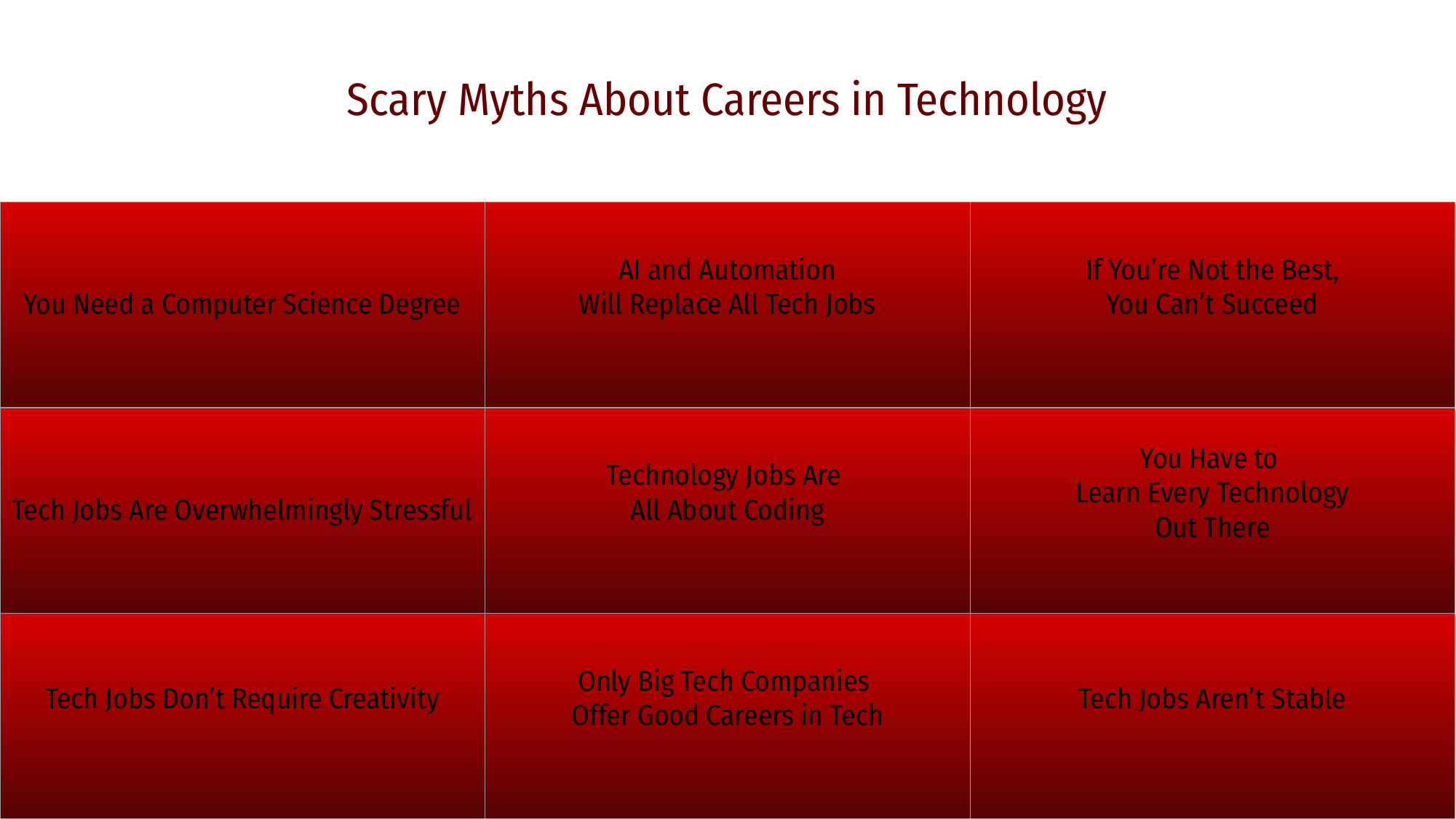

# Scary Myths About Careers in Technology
| You Need a Computer Science Degree | AI and Automation Will Replace All Tech Jobs | If You’re Not the Best, You Can’t Succeed |
| --- | --- | --- |
| Tech Jobs Are Overwhelmingly Stressful | Technology Jobs Are All About Coding | You Have to Learn Every Technology Out There |
| Tech Jobs Don’t Require Creativity | Only Big Tech Companies Offer Good Careers in Tech | Tech Jobs Aren’t Stable |